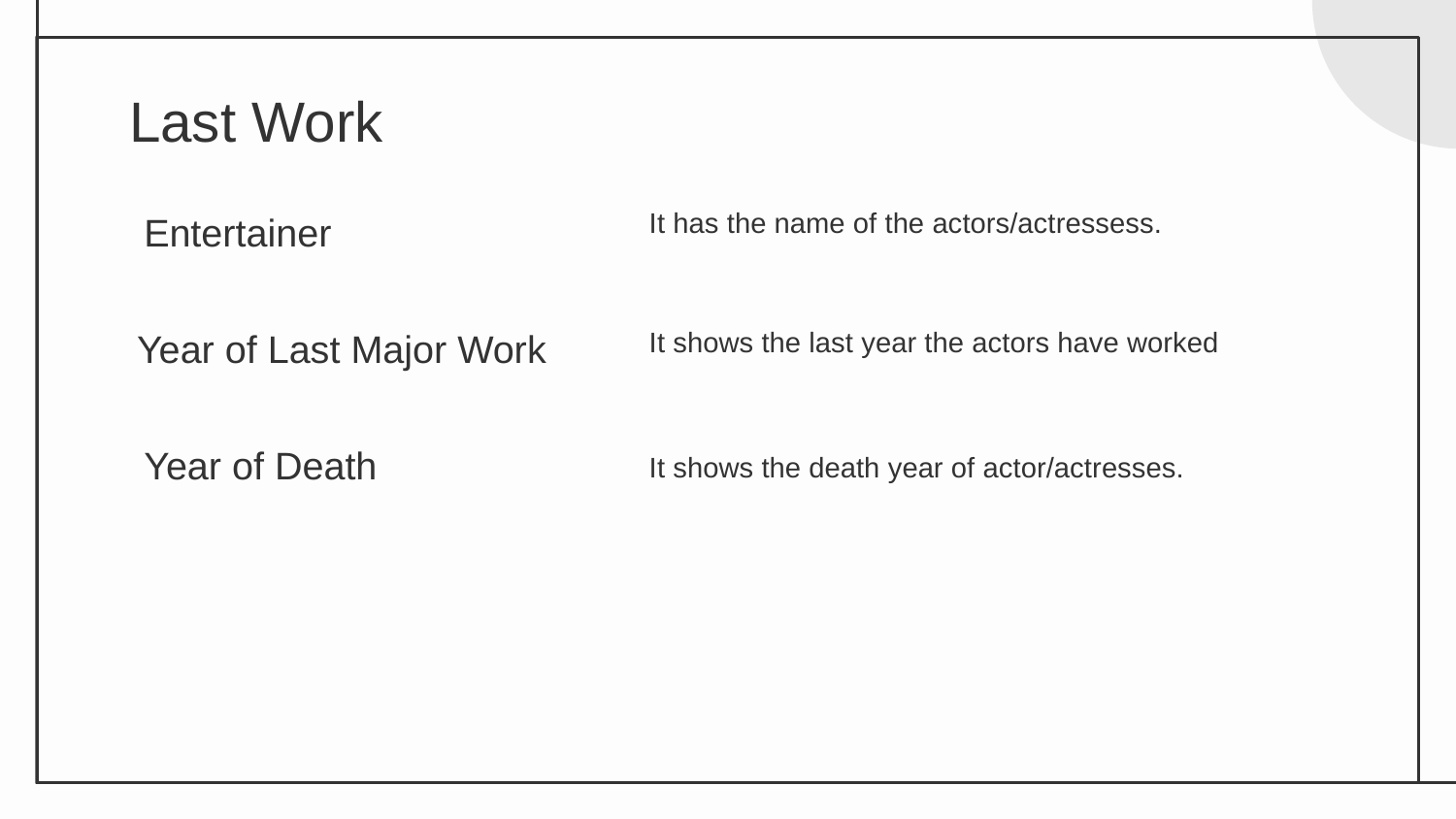

# Last Work
It has the name of the actors/actressess.
Entertainer
It shows the last year the actors have worked
Year of Last Major Work

It shows the death year of actor/actresses.
Year of Death